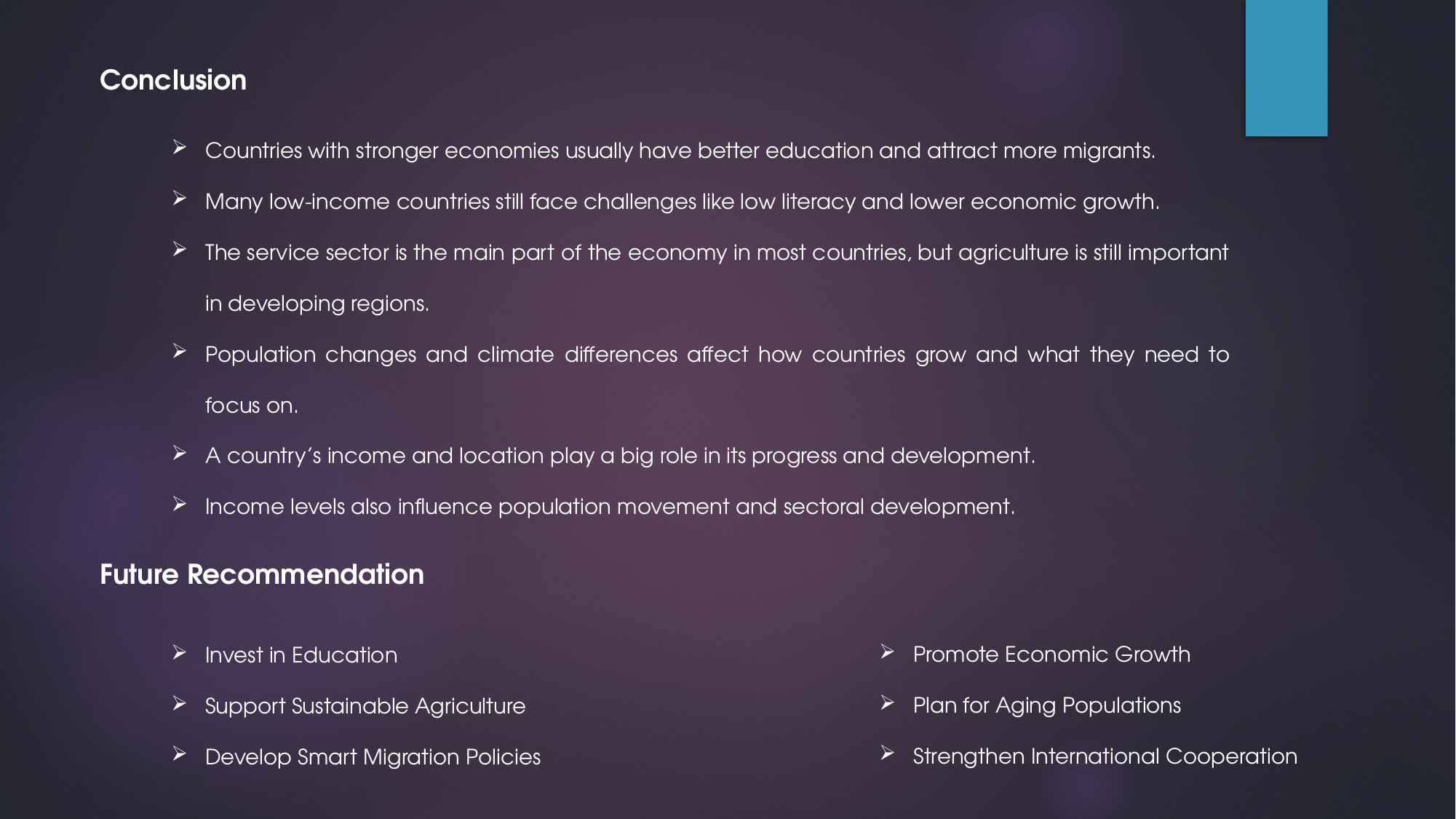

Conclusion
Countries with stronger economies usually have better education and attract more migrants.
Many low-income countries still face challenges like low literacy and lower economic growth.
The service sector is the main part of the economy in most countries, but agriculture is still important in developing regions.
Population changes and climate differences affect how countries grow and what they need to focus on.
A country’s income and location play a big role in its progress and development.
Income levels also influence population movement and sectoral development.

Future Recommendation
Promote Economic Growth
Plan for Aging Populations
Strengthen International Cooperation

Invest in Education
Support Sustainable Agriculture
Develop Smart Migration Policies